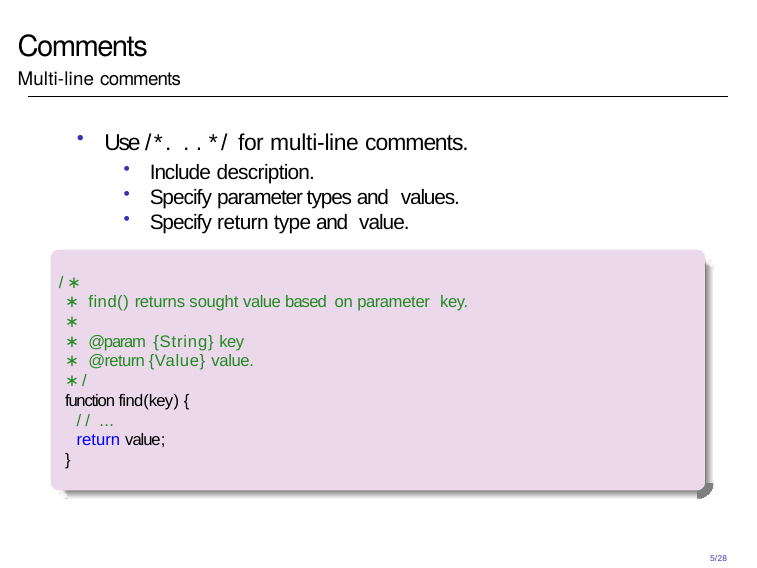

# Comments
Multi-line comments
Use /*. . . */ for multi-line comments.
Include description.
Specify parameter types and  values.
Specify return type and  value.

/∗
∗ find() returns sought value based  on parameter  key.
∗
∗ @param  {String} key
∗ @return {Value} value.
∗/
function find(key) {
// ...
return value;
}

5/28